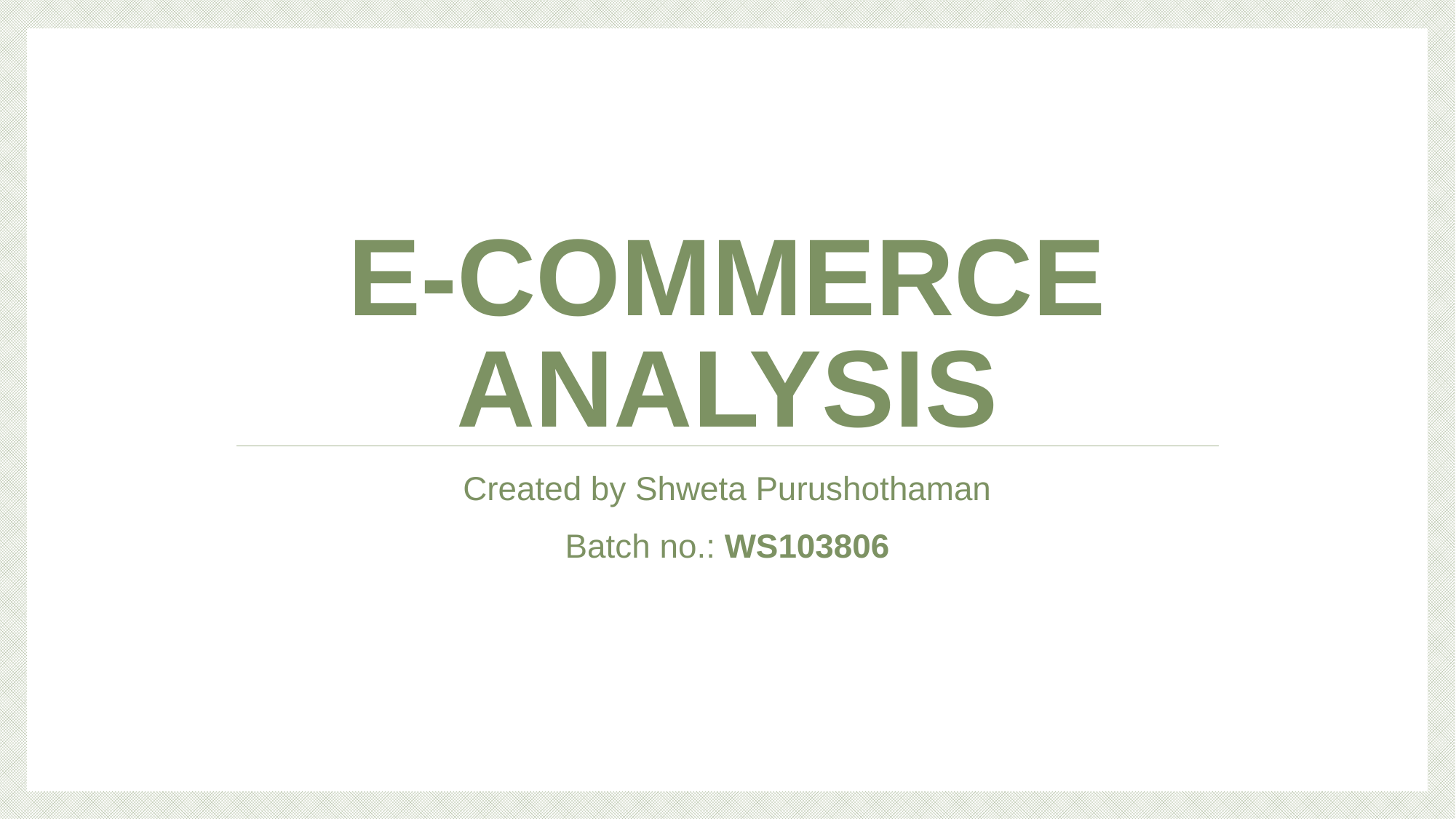

# E-Commerce Analysis
Created by Shweta Purushothaman
Batch no.: WS103806